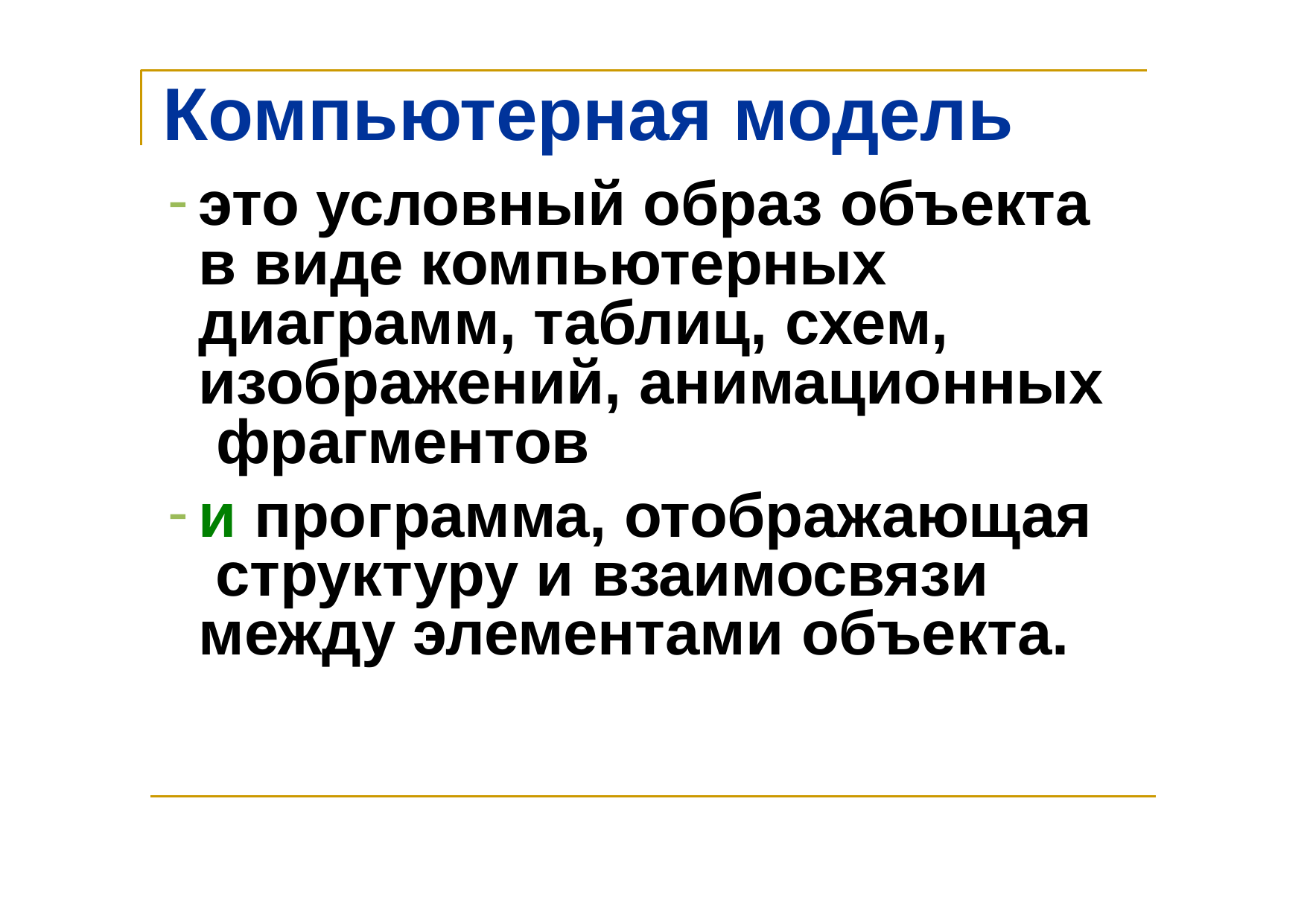

# Компьютерная модель
это условный образ объекта  в виде компьютерных  диаграмм, таблиц, схем,  изображений, анимационных  фрагментов
и программа, отображающая  структуру и взаимосвязи  между элементами объекта.